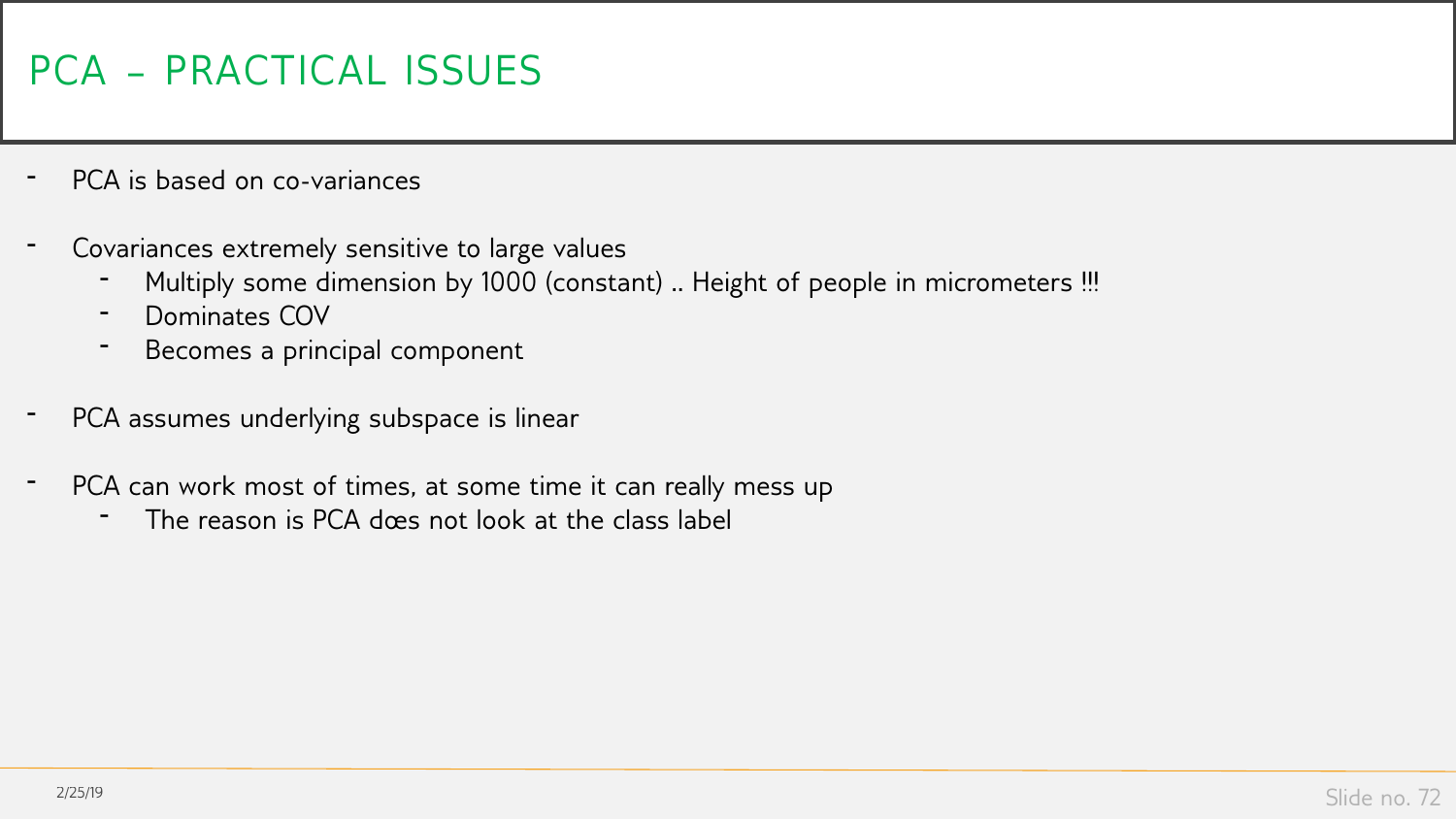

# Pca – practical issues
PCA is based on co-variances

Covariances extremely sensitive to large values
Multiply some dimension by 1000 (constant) .. Height of people in micrometers !!!
Dominates COV
Becomes a principal component

PCA assumes underlying subspace is linear

PCA can work most of times, at some time it can really mess up
The reason is PCA does not look at the class label

2/25/19
Slide no. 72